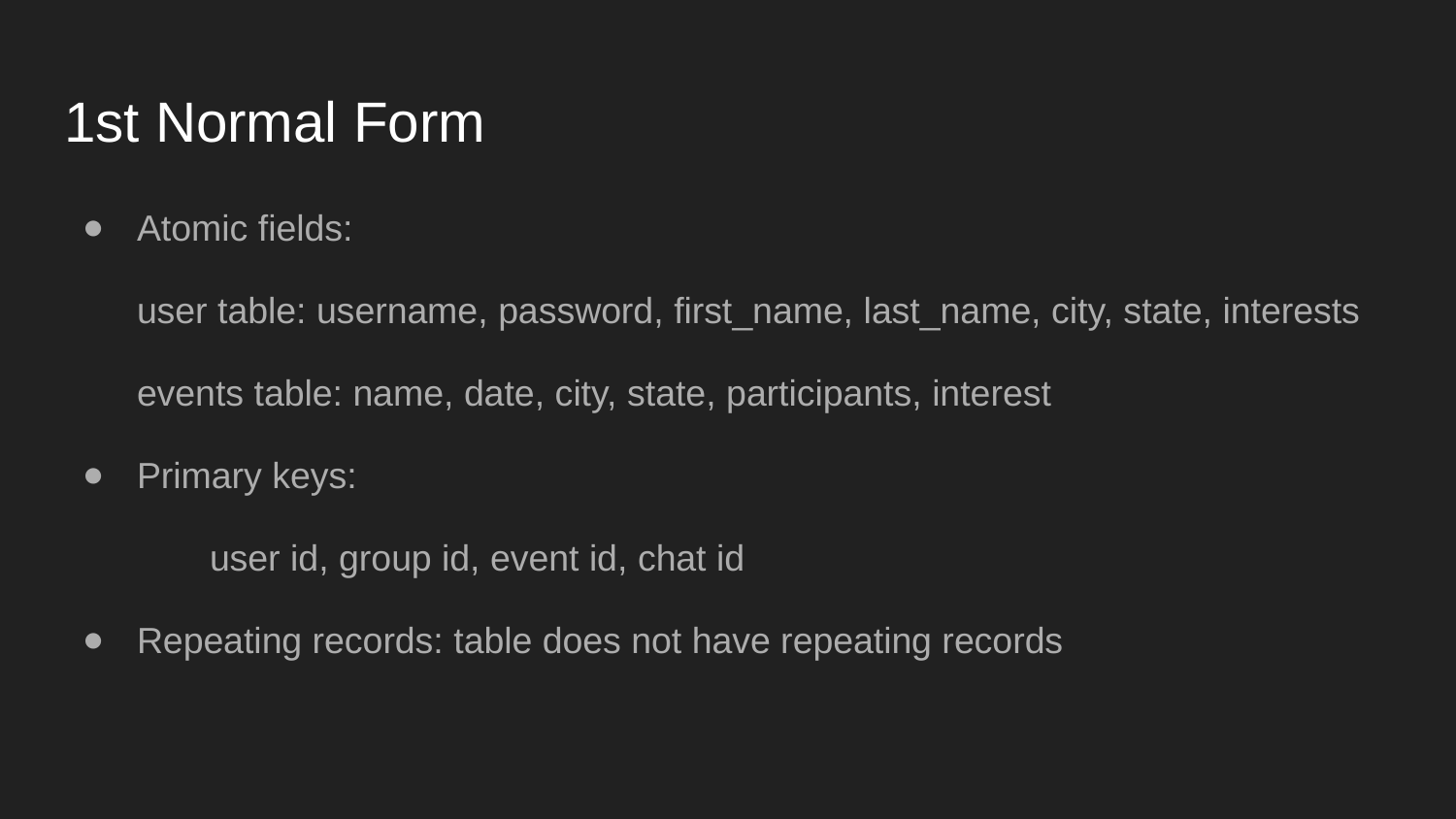

# 1st Normal Form
Atomic fields:
user table: username, password, first_name, last_name, city, state, interests
events table: name, date, city, state, participants, interest
Primary keys:
	user id, group id, event id, chat id
Repeating records: table does not have repeating records